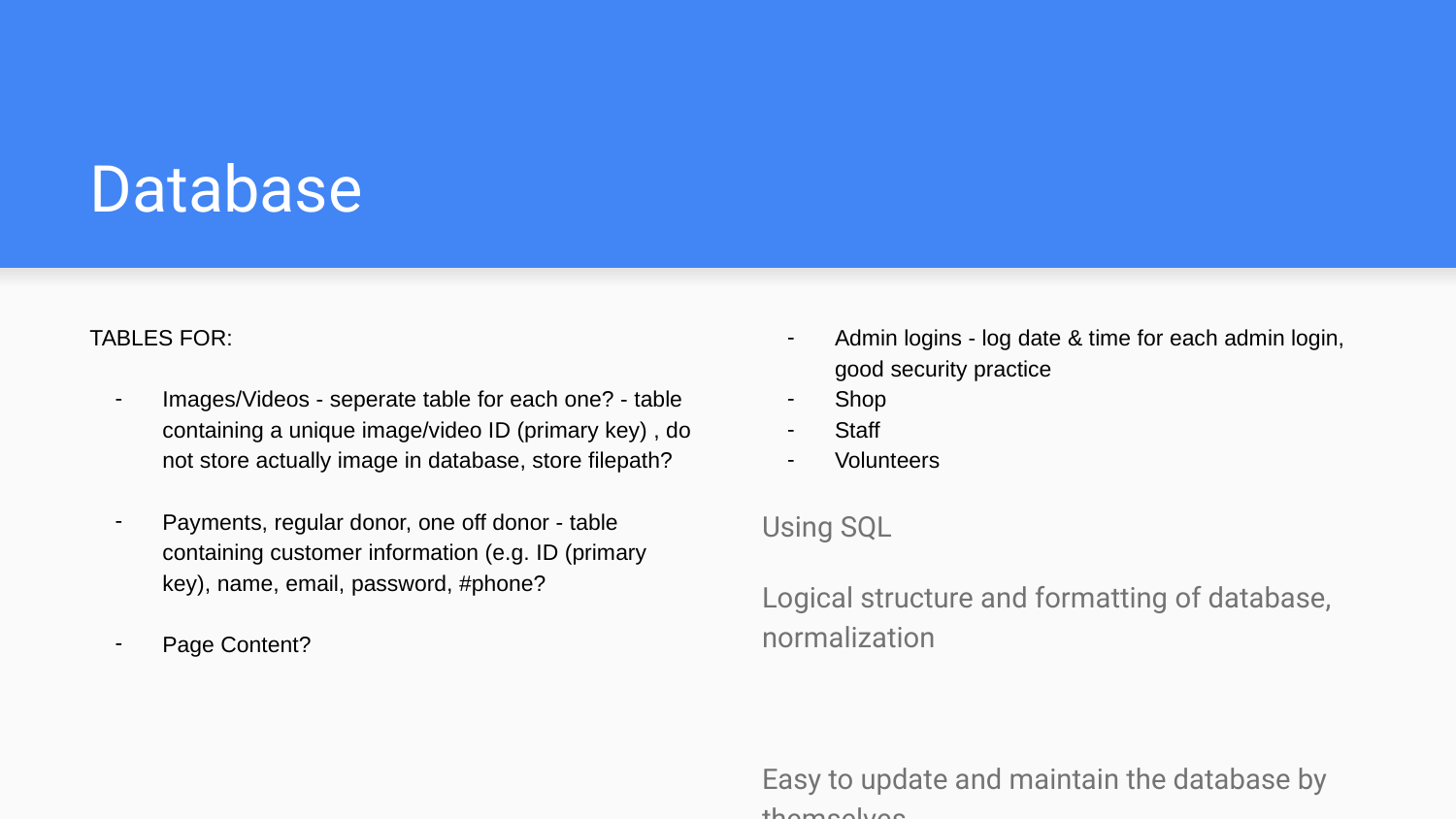

# Database
TABLES FOR:

Images/Videos - seperate table for each one? - table containing a unique image/video ID (primary key) , do not store actually image in database, store filepath?

Payments, regular donor, one off donor - table containing customer information (e.g. ID (primary key), name, email, password, #phone?

Page Content?

Admin logins - log date & time for each admin login, good security practice
Shop
Staff
Volunteers

Using SQL
Logical structure and formatting of database, normalization

Easy to update and maintain the database by themselves